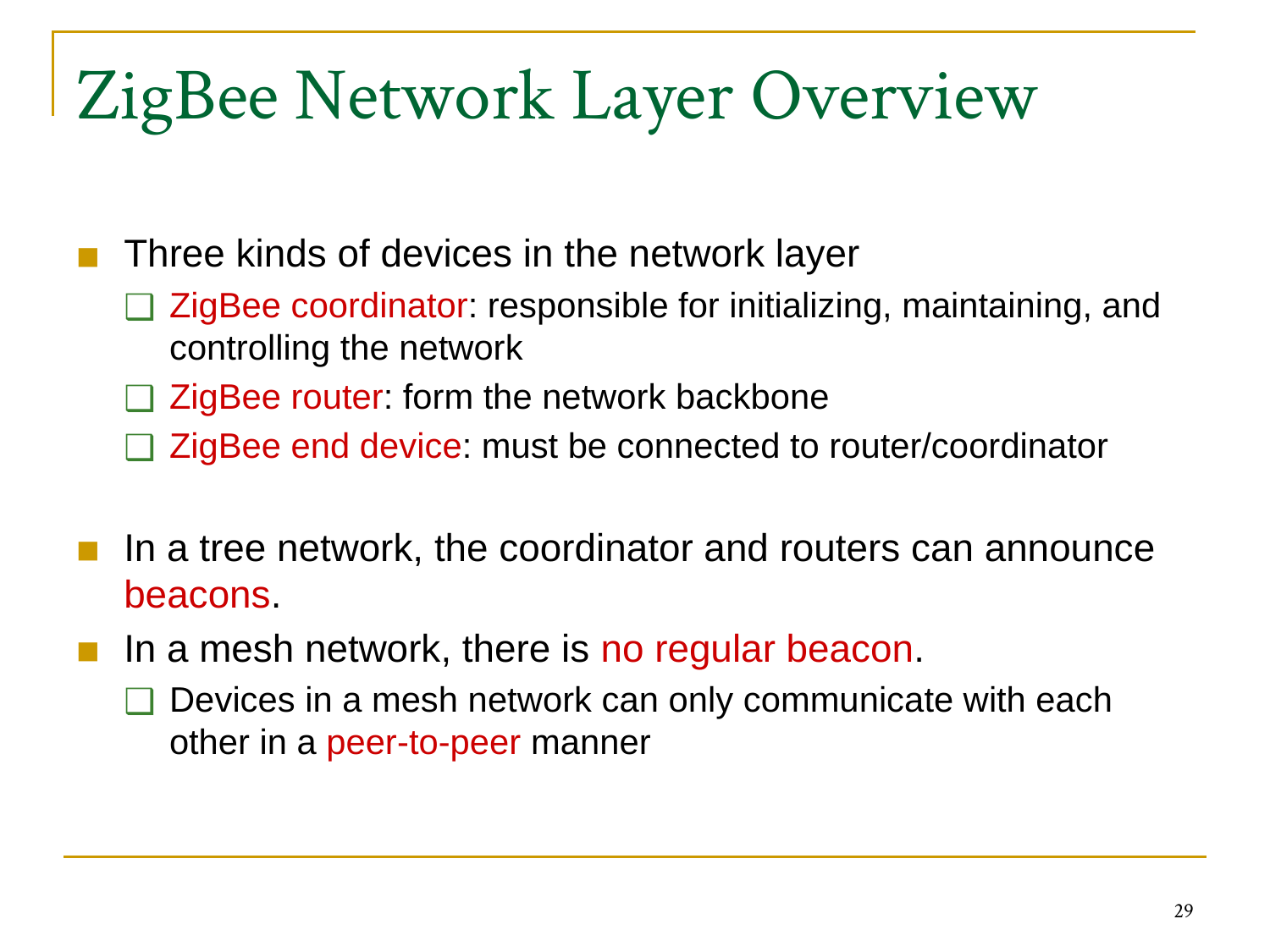

# ZigBee Network Layer Overview
Three kinds of devices in the network layer
ZigBee coordinator: responsible for initializing, maintaining, and controlling the network
ZigBee router: form the network backbone
ZigBee end device: must be connected to router/coordinator

In a tree network, the coordinator and routers can announce beacons.
In a mesh network, there is no regular beacon.
Devices in a mesh network can only communicate with each other in a peer-to-peer manner
29